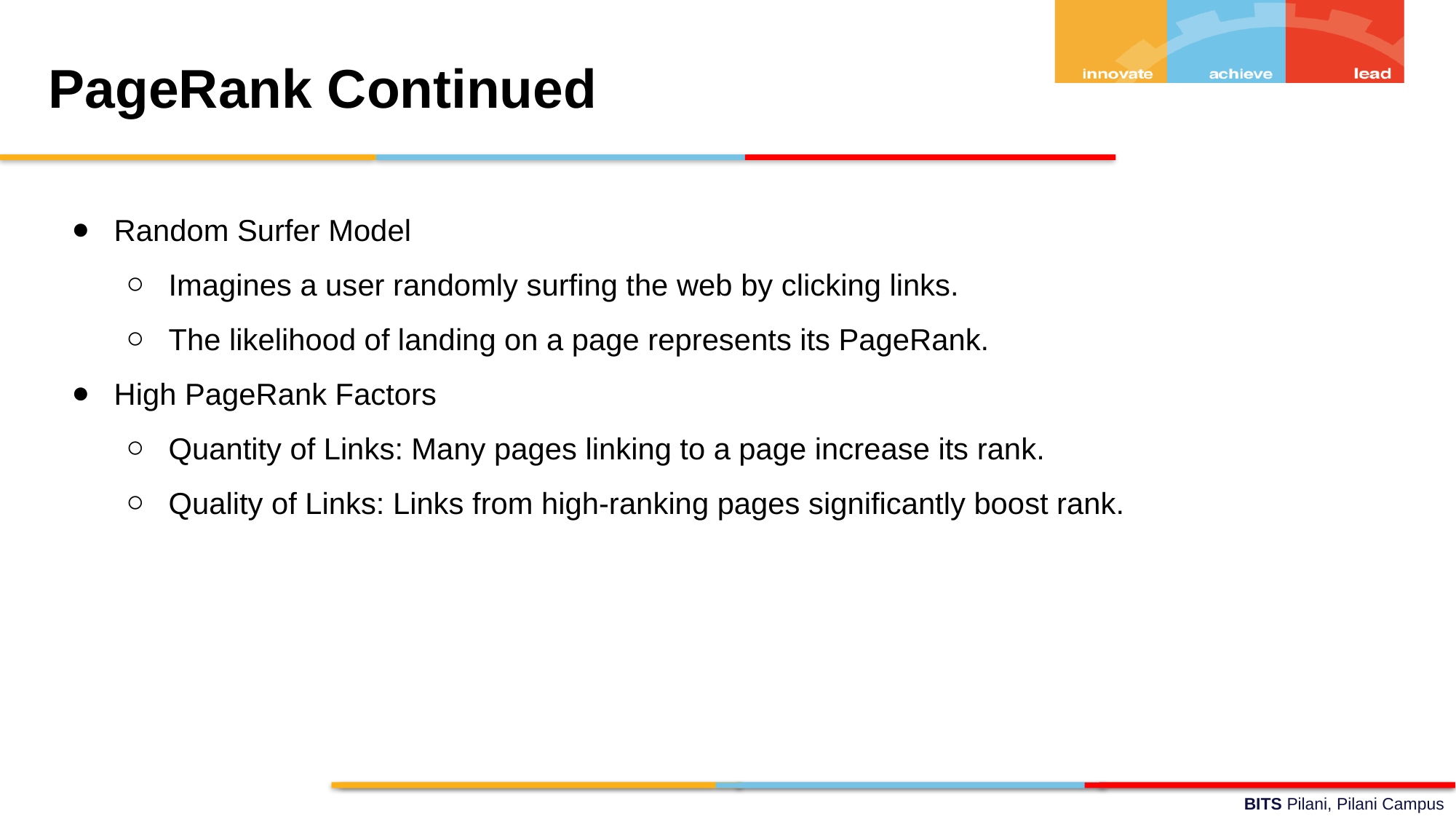

PageRank Continued
Random Surfer Model
Imagines a user randomly surfing the web by clicking links.
The likelihood of landing on a page represents its PageRank.
High PageRank Factors
Quantity of Links: Many pages linking to a page increase its rank.
Quality of Links: Links from high-ranking pages significantly boost rank.